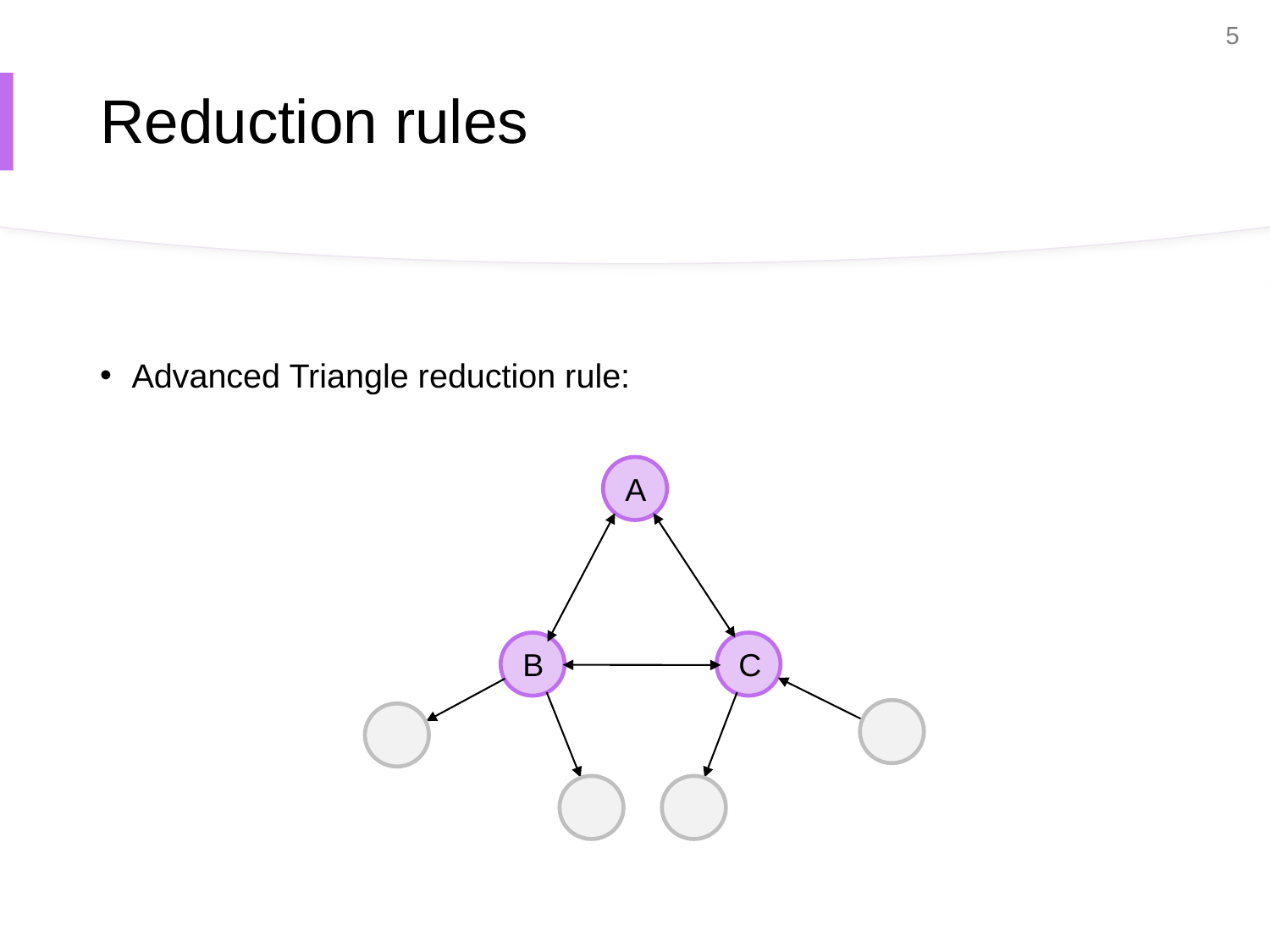

5
# Reduction rules

Advanced Triangle reduction rule:
A
C
B